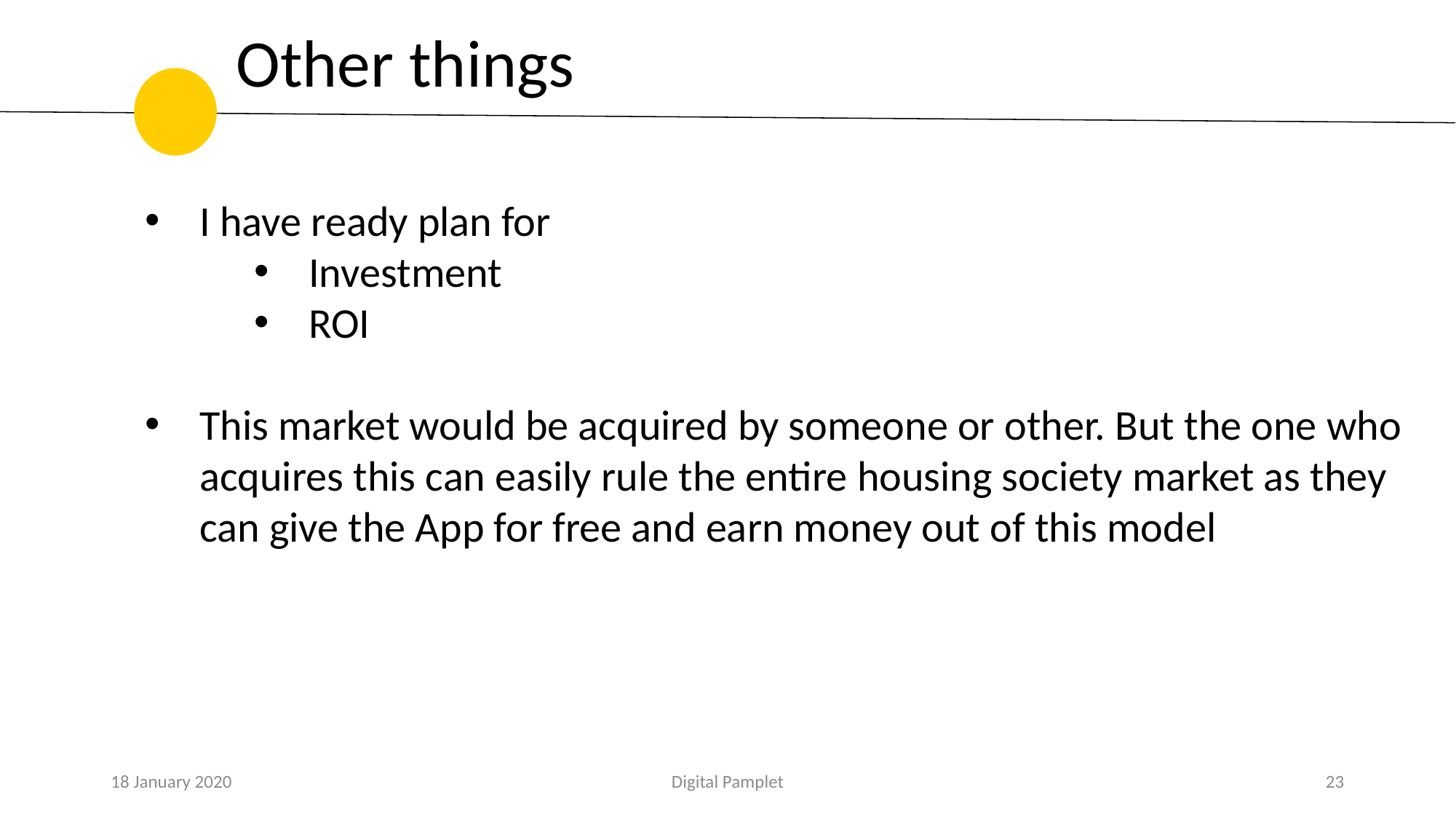

Other things

I have ready plan for
Investment
ROI

This market would be acquired by someone or other. But the one who acquires this can easily rule the entire housing society market as they can give the App for free and earn money out of this model

18 January 2020
Digital Pamplet
23